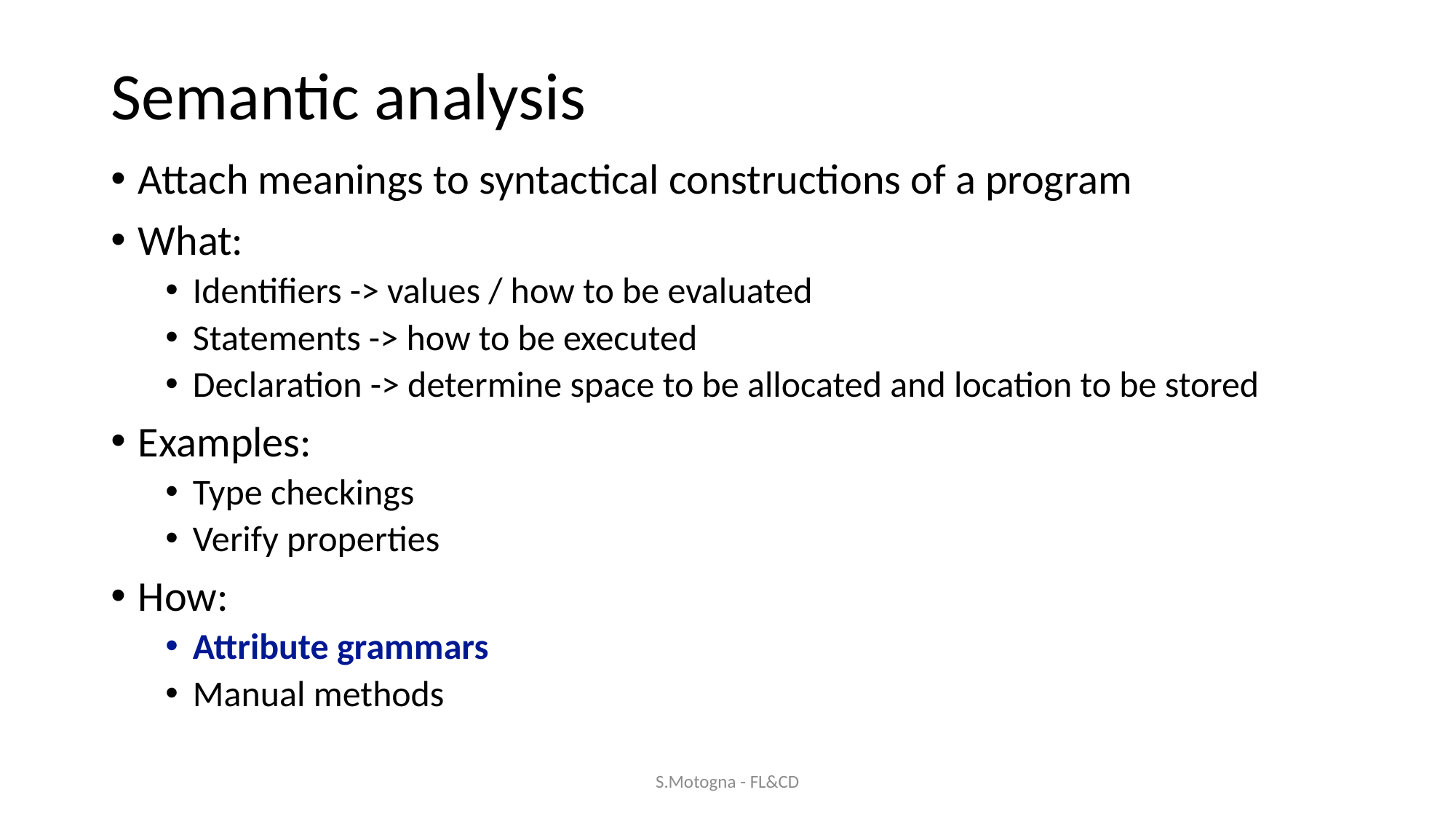

# Semantic analysis
Attach meanings to syntactical constructions of a program
What:
Identifiers -> values / how to be evaluated
Statements -> how to be executed
Declaration -> determine space to be allocated and location to be stored
Examples:
Type checkings
Verify properties
How:
Attribute grammars
Manual methods
S.Motogna - FL&CD